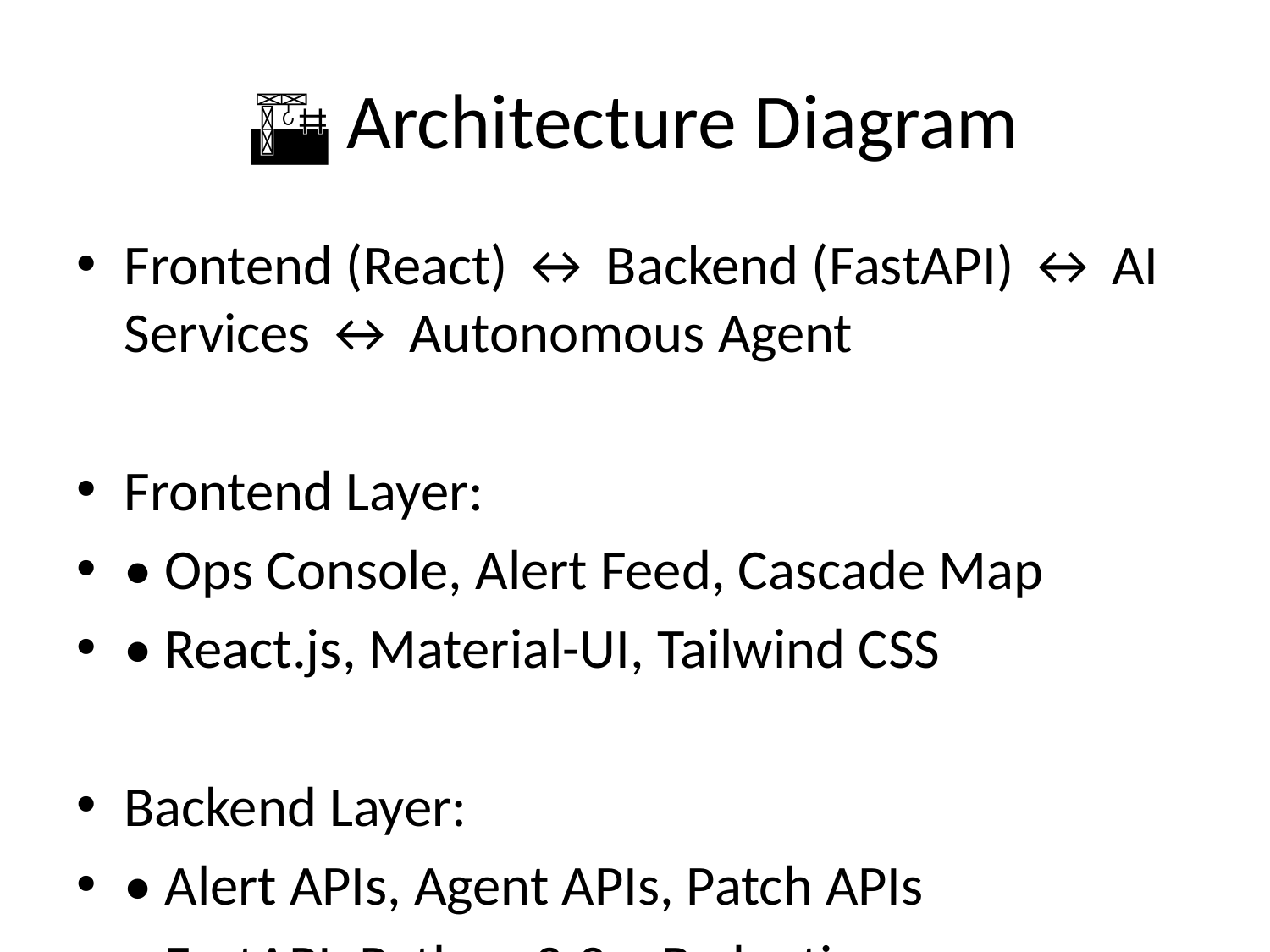

# 🏗️ Architecture Diagram
Frontend (React) ↔ Backend (FastAPI) ↔ AI Services ↔ Autonomous Agent

Frontend Layer:
• Ops Console, Alert Feed, Cascade Map
• React.js, Material-UI, Tailwind CSS

Backend Layer:
• Alert APIs, Agent APIs, Patch APIs
• FastAPI, Python 3.9+, Pydantic

AI Services Layer:
• Gemini AI, Correlation Engine, Prediction Engine
• Google Gemini Flash, scikit-learn, NumPy

Autonomous Agent:
• Monitoring Loop, Decision Engine, Prevention Executor
• Continuous learning and autonomous actions